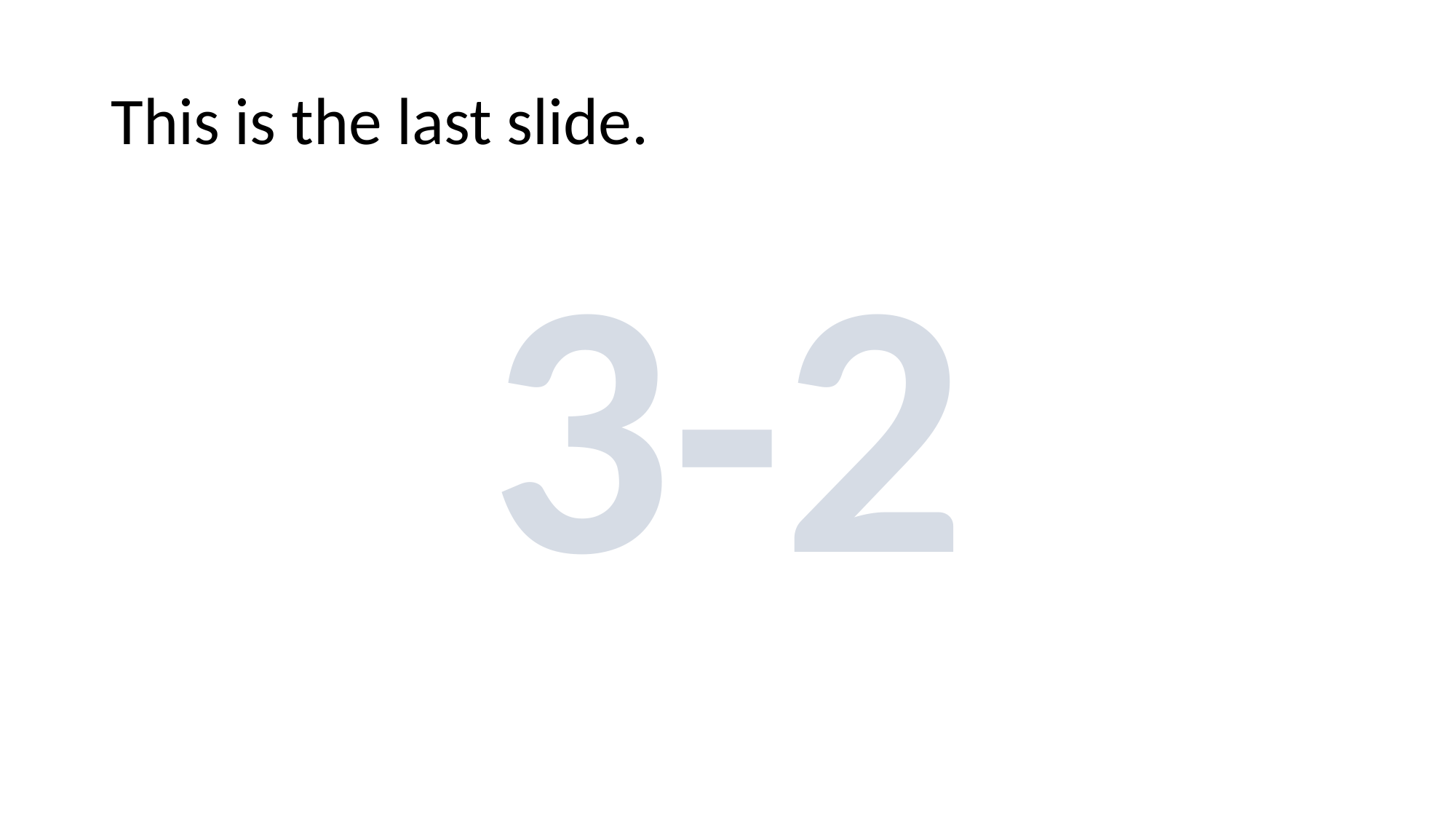

# This is the last slide.
3-2